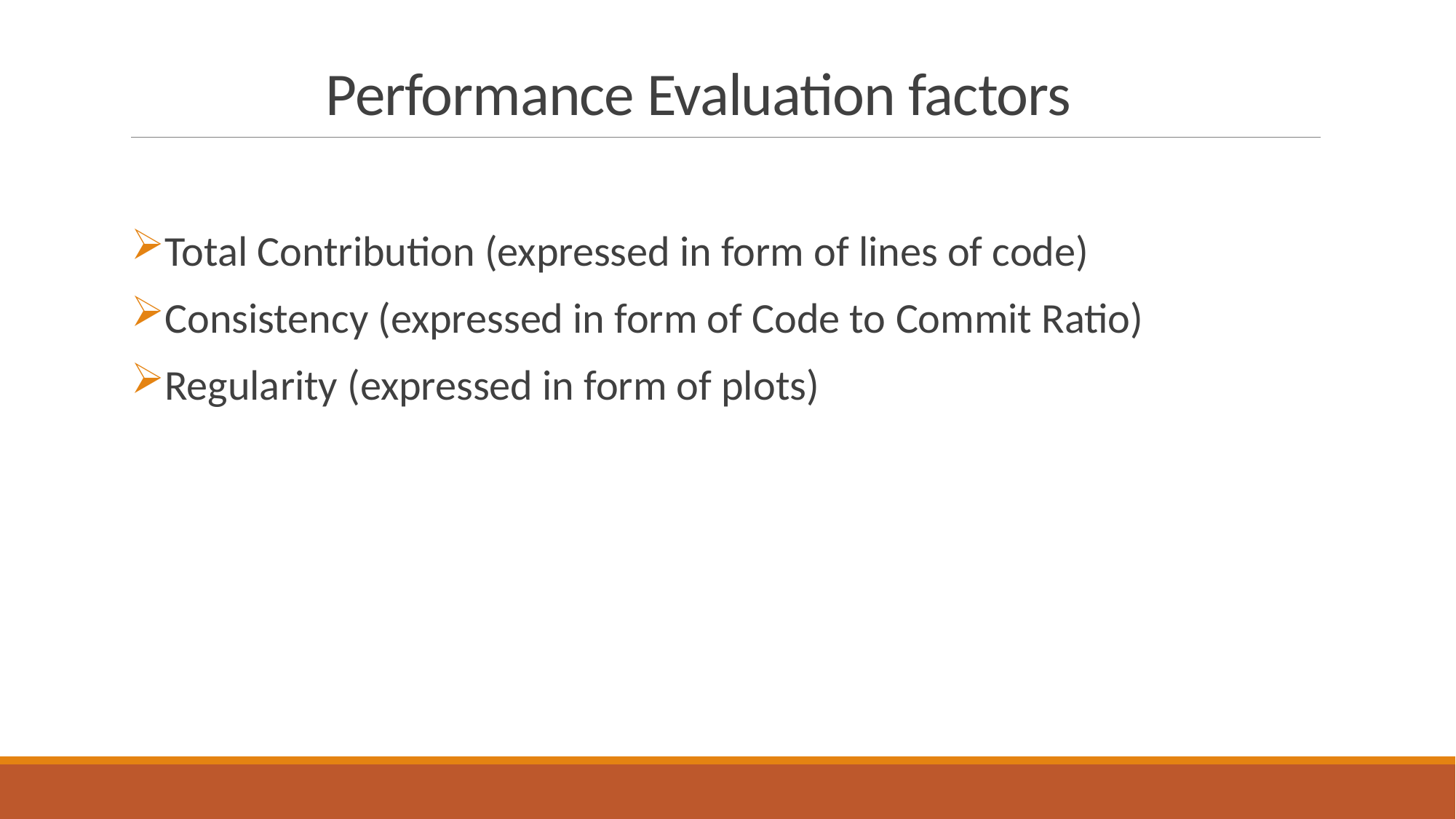

# Performance Evaluation factors

Total Contribution (expressed in form of lines of code)
Consistency (expressed in form of Code to Commit Ratio)
Regularity (expressed in form of plots)